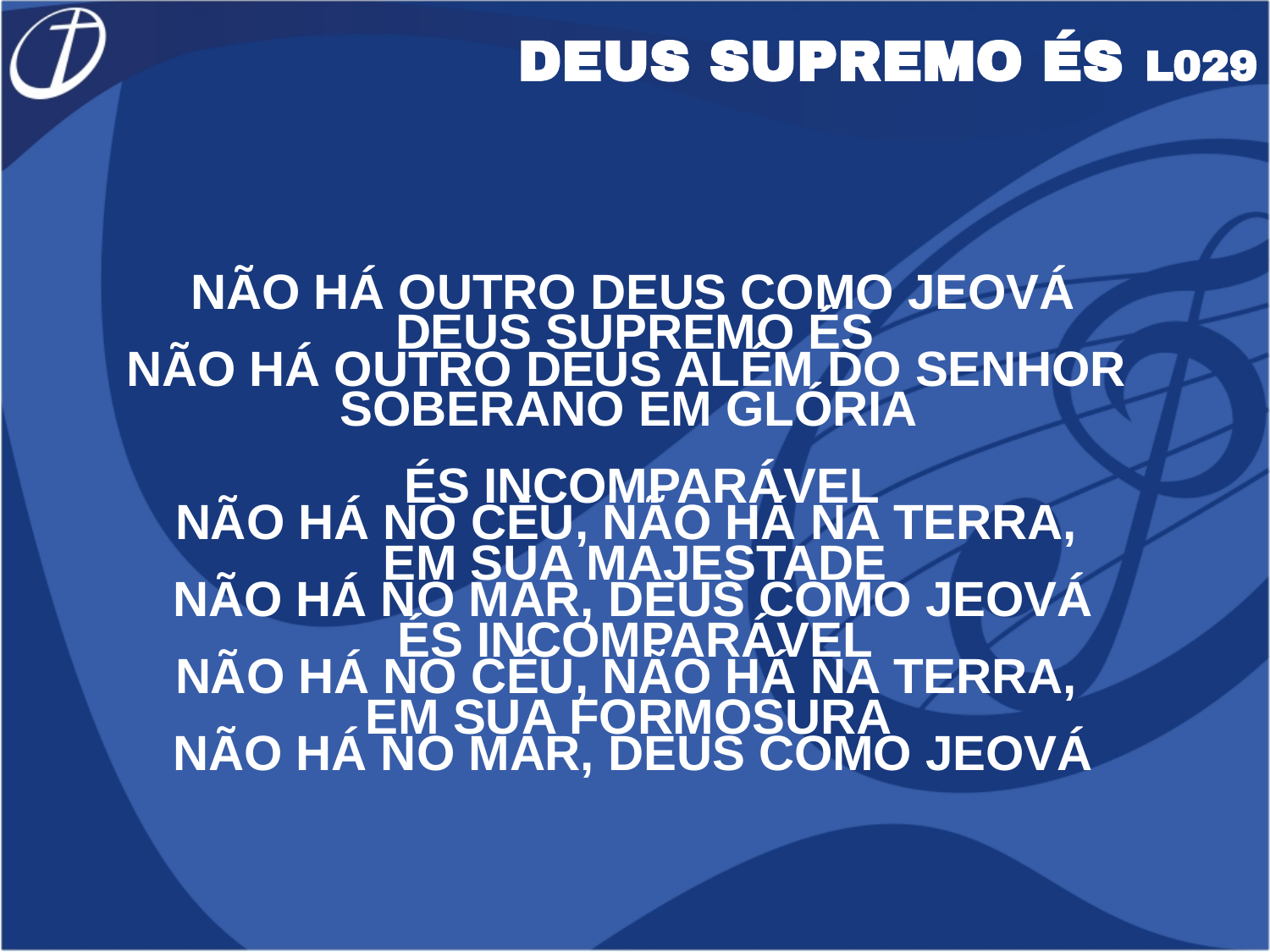

DEUS SUPREMO ÉS L029
NÃO HÁ OUTRO DEUS COMO JEOVÁ
NÃO HÁ OUTRO DEUS ALÉM DO SENHOR

NÃO HÁ NO CÉU, NÃO HÁ NA TERRA,
NÃO HÁ NO MAR, DEUS COMO JEOVÁ
NÃO HÁ NO CÉU, NÃO HÁ NA TERRA,
NÃO HÁ NO MAR, DEUS COMO JEOVÁ
DEUS SUPREMO ÉS
SOBERANO EM GLÓRIA
 ÉS INCOMPARÁVEL
EM SUA MAJESTADE
ÉS INCOMPARÁVEL
EM SUA FORMOSURA